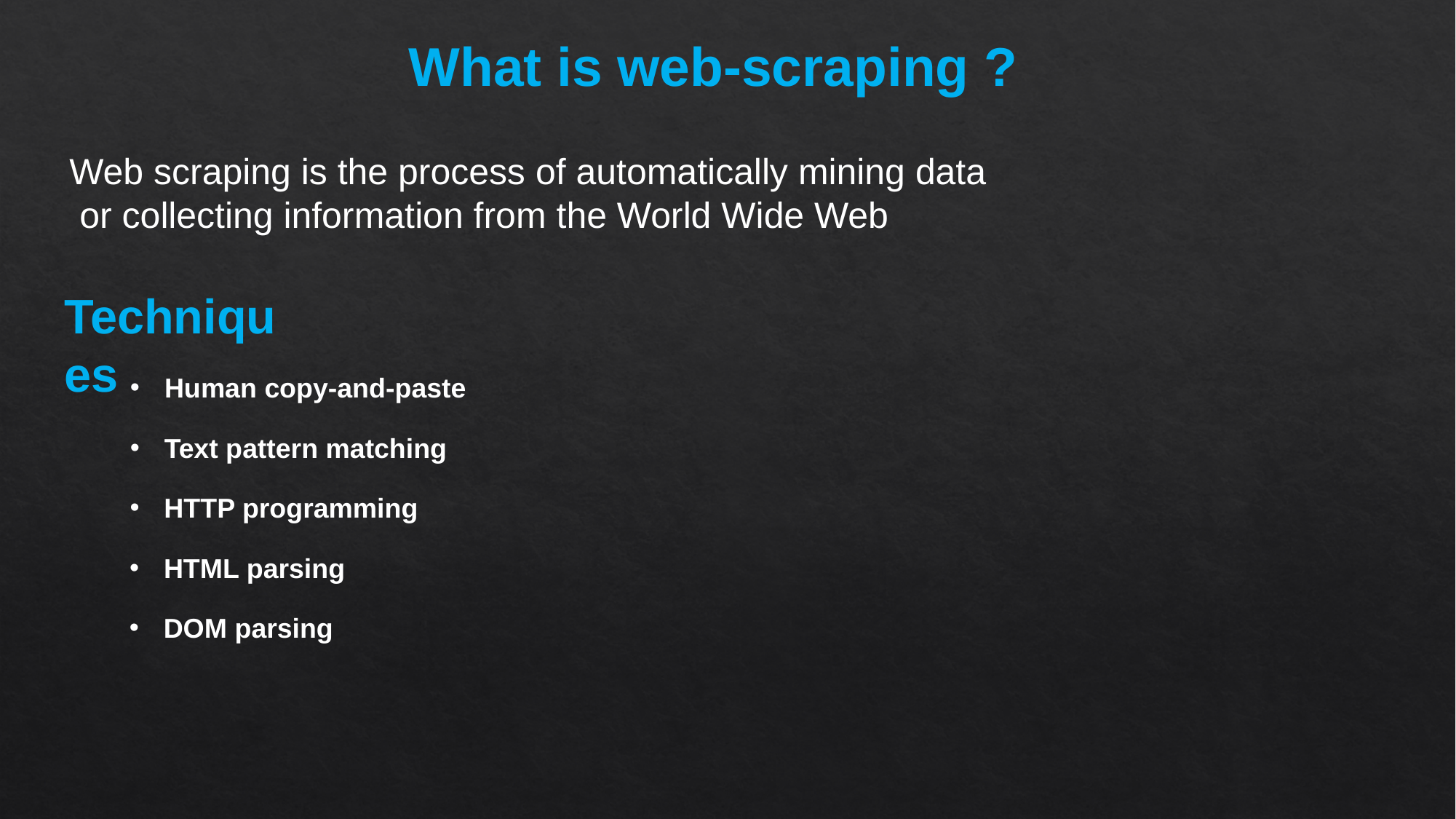

What is web-scraping ?
Web scraping is the process of automatically mining data
 or collecting information from the World Wide Web
Techniques
Human copy-and-paste
Text pattern matching
HTTP programming
HTML parsing
DOM parsing